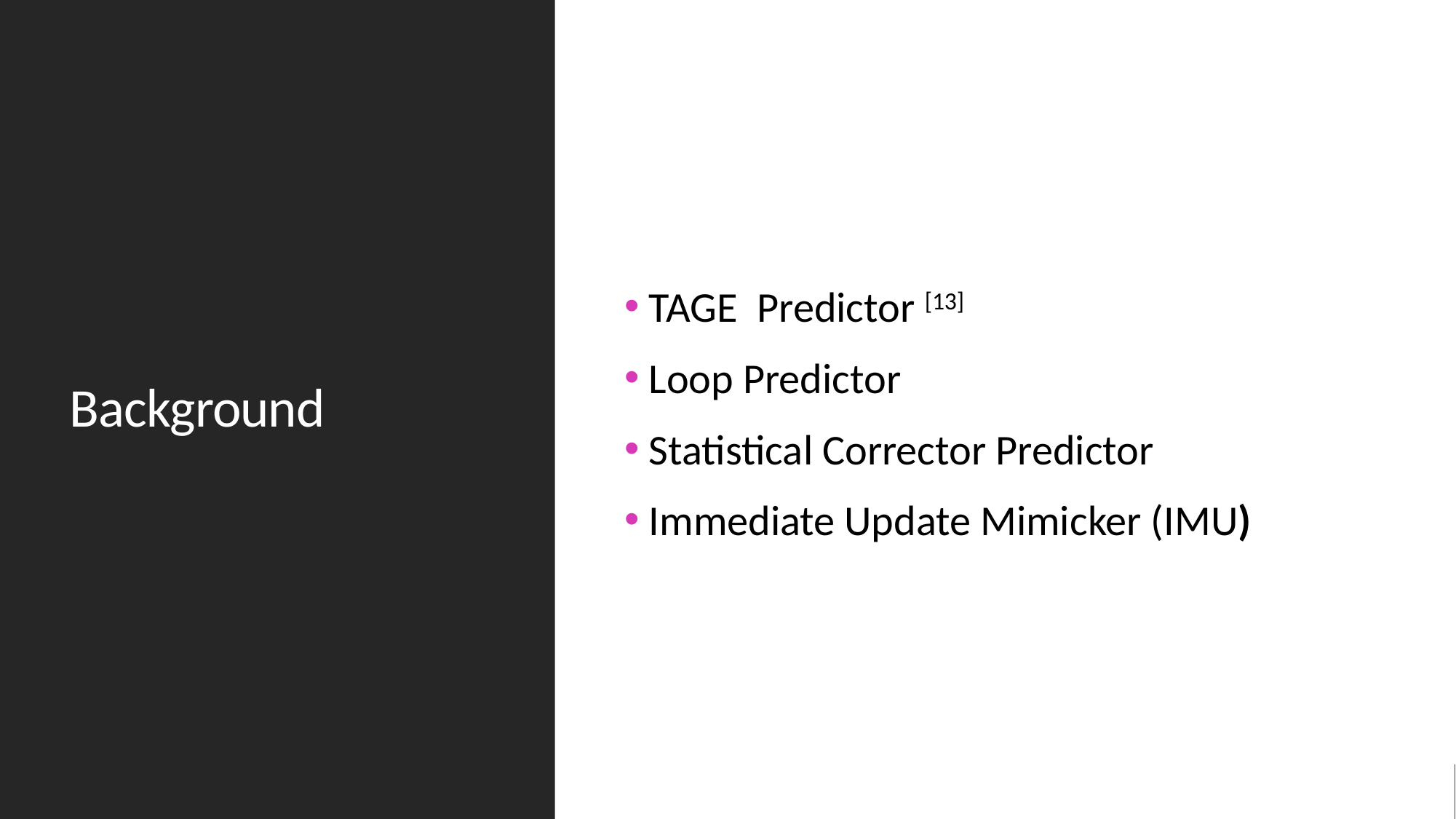

# Background
 TAGE  Predictor [13]
 Loop Predictor
 Statistical Corrector Predictor
 Immediate Update Mimicker (IMU)